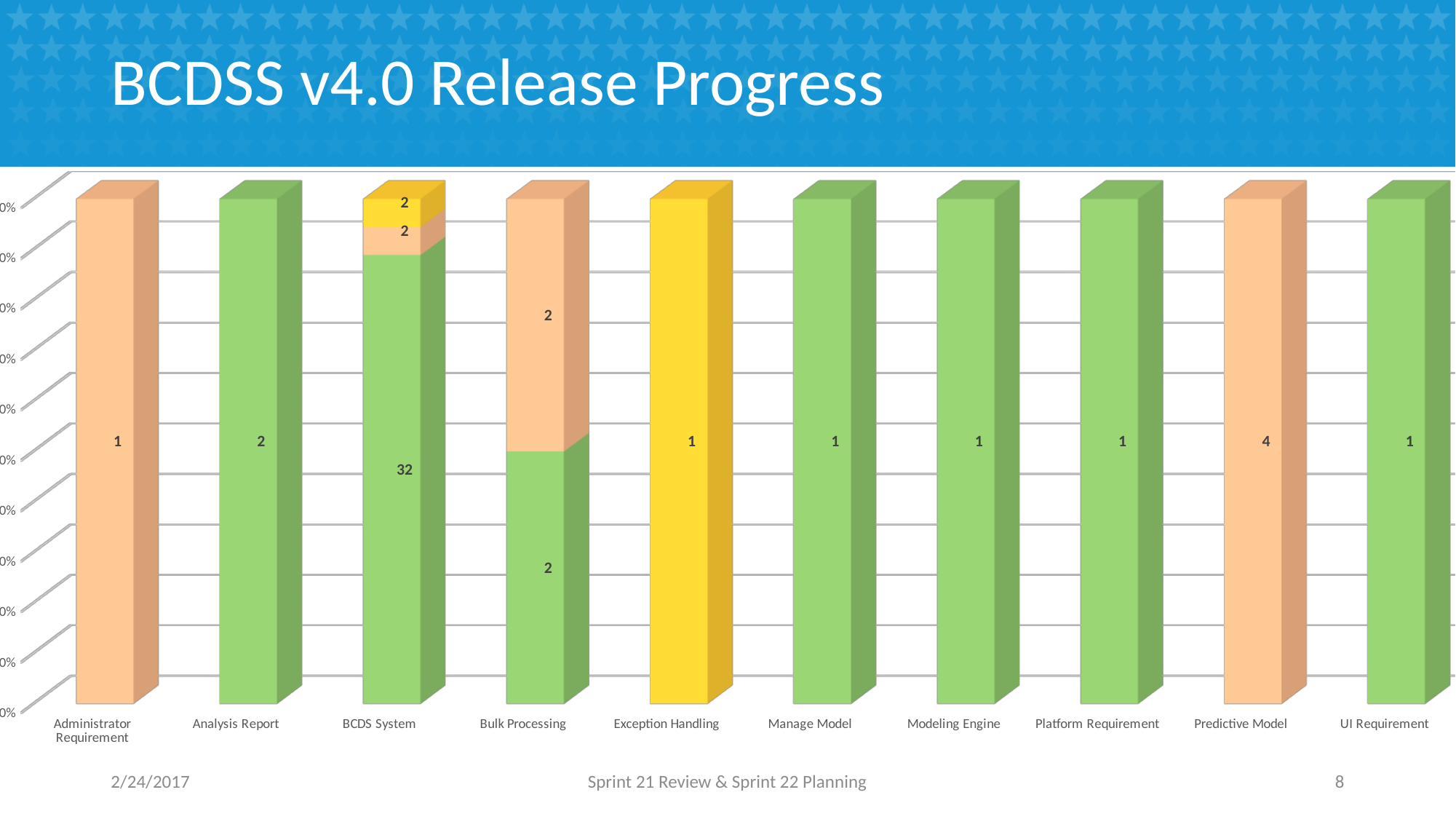

# BCDSS v4.0 Release Progress

[unsupported chart]

2/24/2017
Sprint 21 Review & Sprint 22 Planning
8